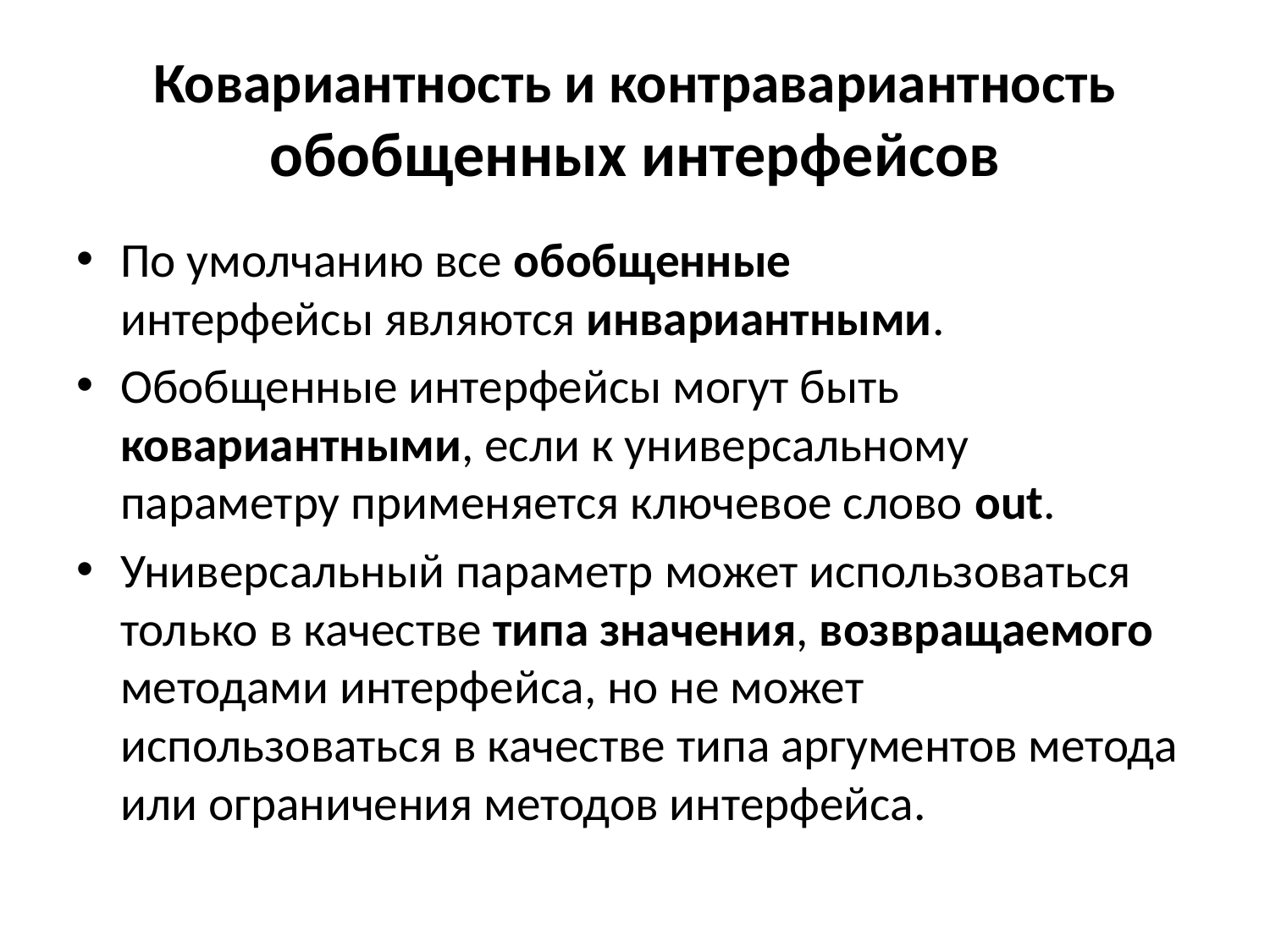

# Ковариантность и контравариантность обобщенных интерфейсов
По умолчанию все обобщенные интерфейсы являются инвариантными.
Обобщенные интерфейсы могут быть ковариантными, если к универсальному параметру применяется ключевое слово out.
Универсальный параметр может использоваться только в качестве типа значения, возвращаемого методами интерфейса, но не может использоваться в качестве типа аргументов метода или ограничения методов интерфейса.